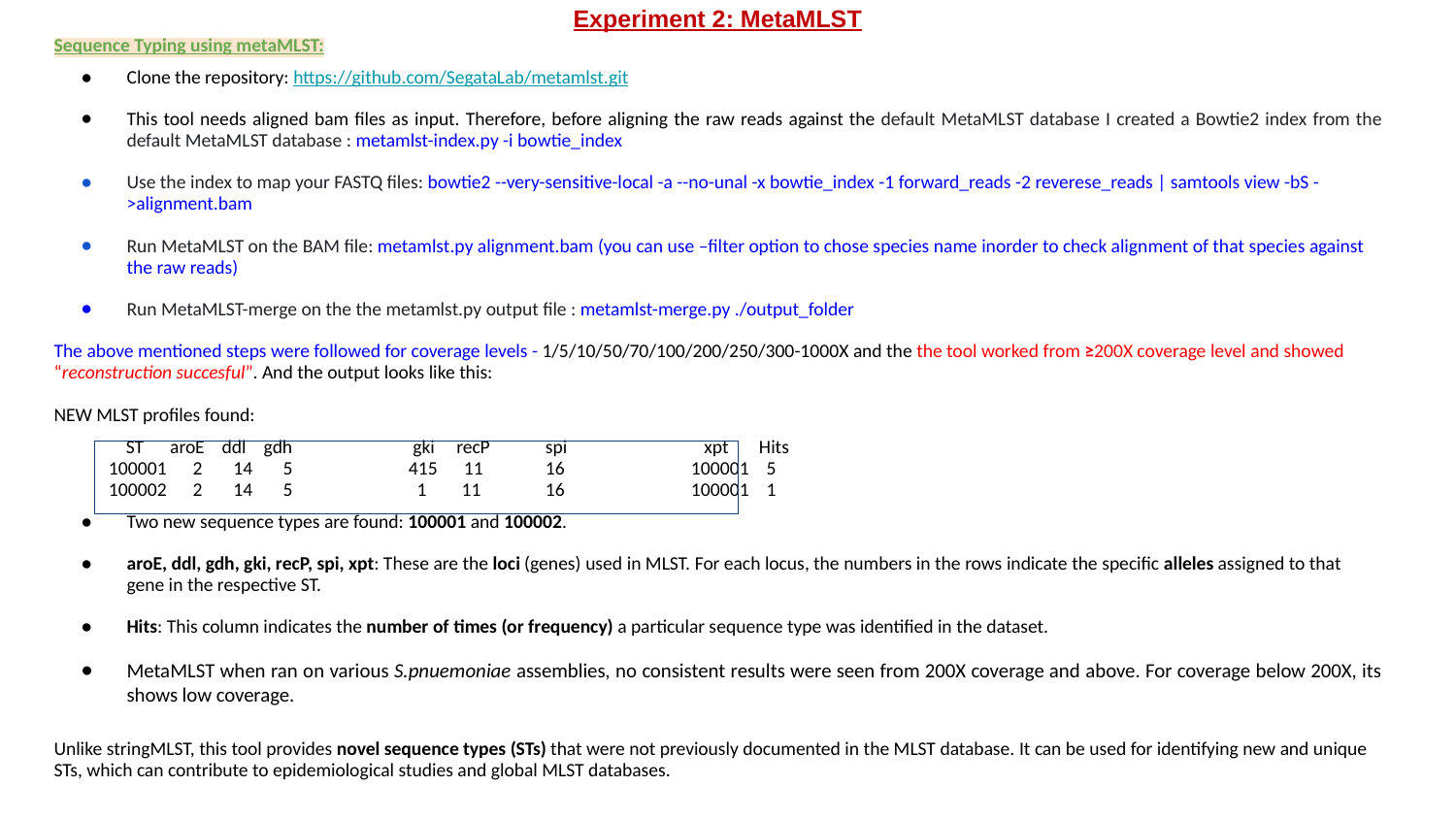

# Experiment 2: MetaMLST

Sequence Typing using metaMLST:
Clone the repository: https://github.com/SegataLab/metamlst.git
This tool needs aligned bam files as input. Therefore, before aligning the raw reads against the default MetaMLST database I created a Bowtie2 index from the default MetaMLST database : metamlst-index.py -i bowtie_index
Use the index to map your FASTQ files: bowtie2 --very-sensitive-local -a --no-unal -x bowtie_index -1 forward_reads -2 reverese_reads | samtools view -bS - >alignment.bam
Run MetaMLST on the BAM file: metamlst.py alignment.bam (you can use –filter option to chose species name inorder to check alignment of that species against the raw reads)
Run MetaMLST-merge on the the metamlst.py output file : metamlst-merge.py ./output_folder
The above mentioned steps were followed for coverage levels - 1/5/10/50/70/100/200/250/300-1000X and the the tool worked from ≥200X coverage level and showed “reconstruction succesful”. And the output looks like this:
NEW MLST profiles found:
    ST      aroE    ddl    gdh 	   gki     recP	spi 	   xpt       Hits
100001      2       14       5   	  415      11  	16  	100001    5
100002      2       14       5   	    1        11  	16  	100001    1
Two new sequence types are found: 100001 and 100002.
aroE, ddl, gdh, gki, recP, spi, xpt: These are the loci (genes) used in MLST. For each locus, the numbers in the rows indicate the specific alleles assigned to that gene in the respective ST.
Hits: This column indicates the number of times (or frequency) a particular sequence type was identified in the dataset.
MetaMLST when ran on various S.pnuemoniae assemblies, no consistent results were seen from 200X coverage and above. For coverage below 200X, its shows low coverage.
Unlike stringMLST, this tool provides novel sequence types (STs) that were not previously documented in the MLST database. It can be used for identifying new and unique STs, which can contribute to epidemiological studies and global MLST databases.